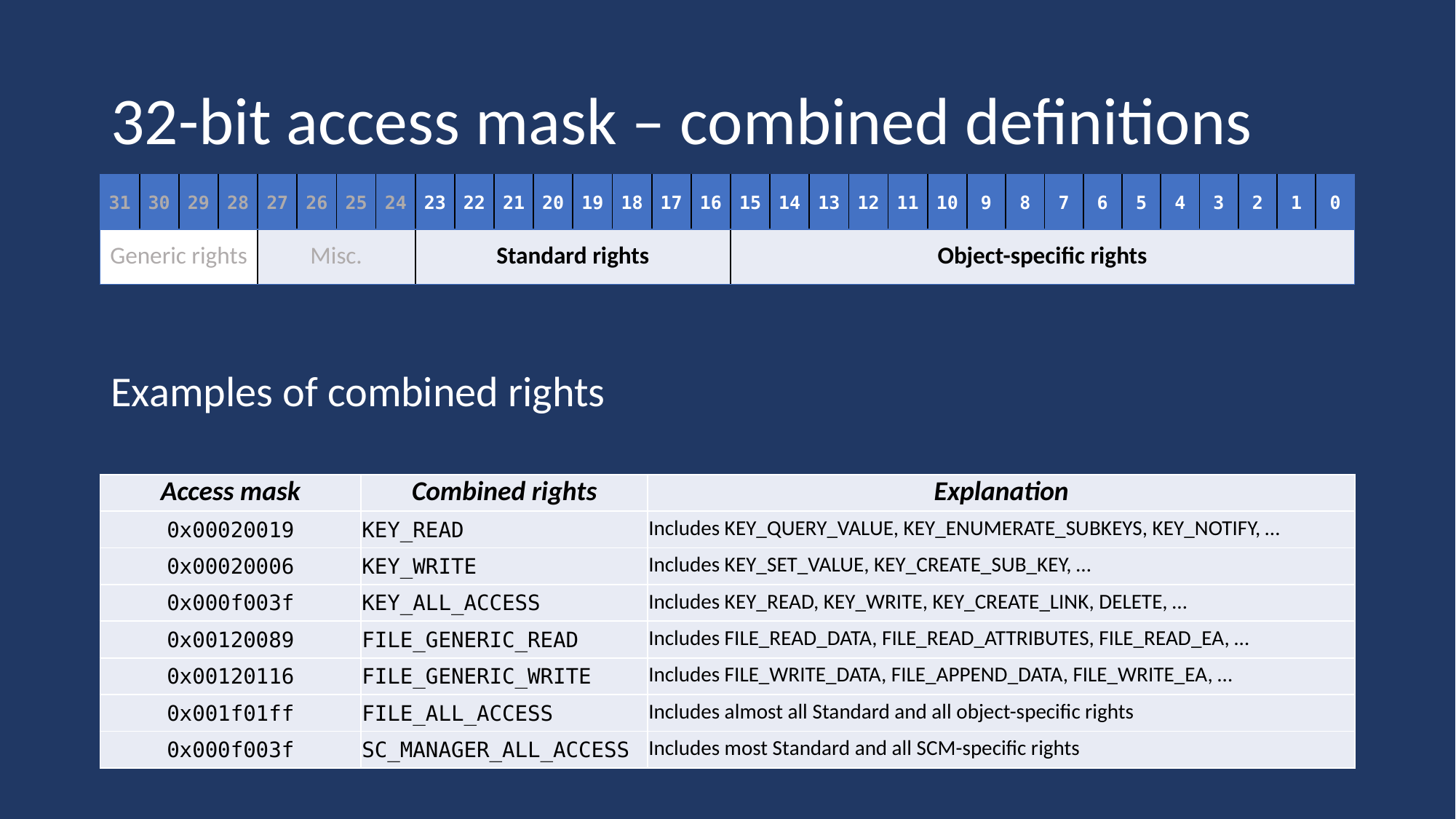

# 32-bit access mask – combined definitions
| 31 | 30 | 29 | 28 | 27 | 26 | 25 | 24 | 23 | 22 | 21 | 20 | 19 | 18 | 17 | 16 | 15 | 14 | 13 | 12 | 11 | 10 | 9 | 8 | 7 | 6 | 5 | 4 | 3 | 2 | 1 | 0 |
| --- | --- | --- | --- | --- | --- | --- | --- | --- | --- | --- | --- | --- | --- | --- | --- | --- | --- | --- | --- | --- | --- | --- | --- | --- | --- | --- | --- | --- | --- | --- | --- |
| Generic rights |  |  |  | Misc. |  |  |  | Standard rights |  |  |  |  |  |  |  | Object-specific rights |  |  |  |  |  |  |  |  |  |  |  |  |  |  |  |
Examples of combined rights
| Access mask | Combined rights | Explanation |
| --- | --- | --- |
| 0x00020019 | KEY\_READ | Includes KEY\_QUERY\_VALUE, KEY\_ENUMERATE\_SUBKEYS, KEY\_NOTIFY, … |
| 0x00020006 | KEY\_WRITE | Includes KEY\_SET\_VALUE, KEY\_CREATE\_SUB\_KEY, … |
| 0x000f003f | KEY\_ALL\_ACCESS | Includes KEY\_READ, KEY\_WRITE, KEY\_CREATE\_LINK, DELETE, … |
| 0x00120089 | FILE\_GENERIC\_READ | Includes FILE\_READ\_DATA, FILE\_READ\_ATTRIBUTES, FILE\_READ\_EA, … |
| 0x00120116 | FILE\_GENERIC\_WRITE | Includes FILE\_WRITE\_DATA, FILE\_APPEND\_DATA, FILE\_WRITE\_EA, … |
| 0x001f01ff | FILE\_ALL\_ACCESS | Includes almost all Standard and all object-specific rights |
| 0x000f003f | SC\_MANAGER\_ALL\_ACCESS | Includes most Standard and all SCM-specific rights |